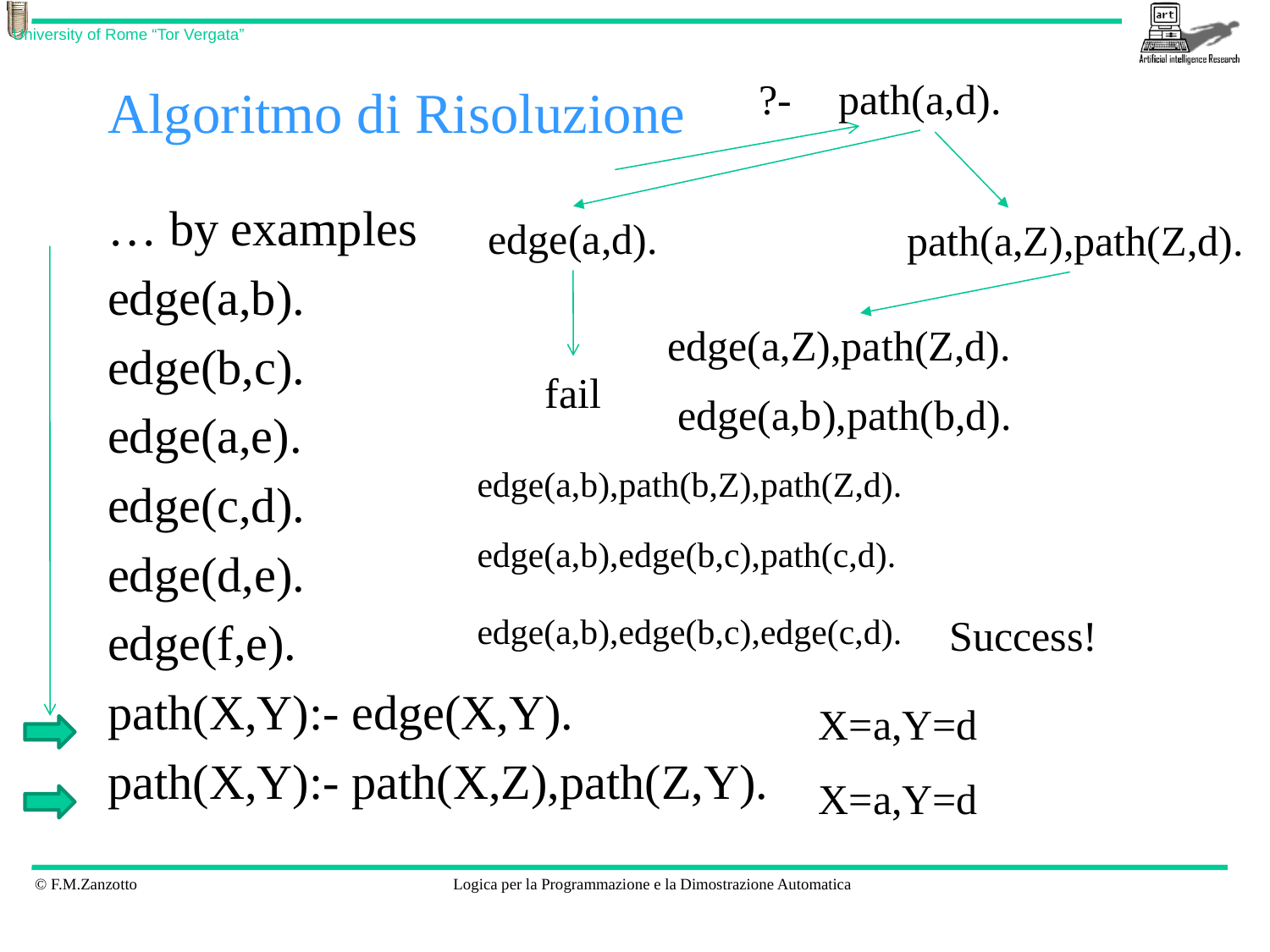

# Algoritmo di Risoluzione
?-
path(a,d).

… by examples
edge(a,b).
edge(b,c).
edge(a,e).
edge(c,d).
edge(d,e).
edge(f,e).
path(X,Y):- edge(X,Y).
path(X,Y):- path(X,Z),path(Z,Y).
edge(a,d).
path(a,Z),path(Z,d).

edge(a,Z),path(Z,d).
fail
edge(a,b),path(b,d).
edge(a,b),path(b,Z),path(Z,d).
edge(a,b),edge(b,c),path(c,d).
edge(a,b),edge(b,c),edge(c,d).
Success!
X=a,Y=d

X=a,Y=d